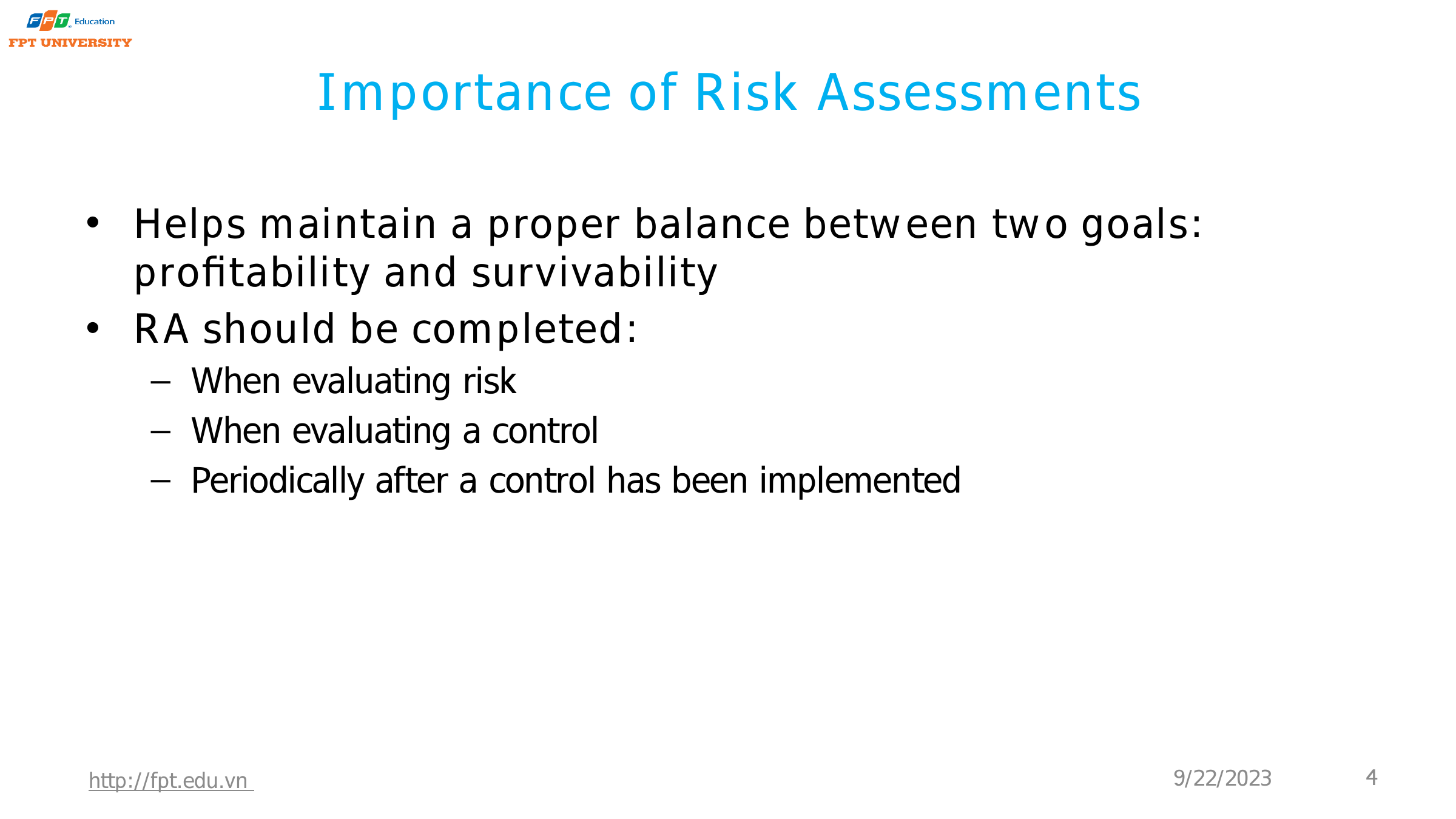

# Importance of Risk Assessments
Helps maintain a proper balance between two goals: profitability and survivability
RA should be completed:
When evaluating risk
When evaluating a control
Periodically after a control has been implemented
http://fpt.edu.vn
9/22/2023
4